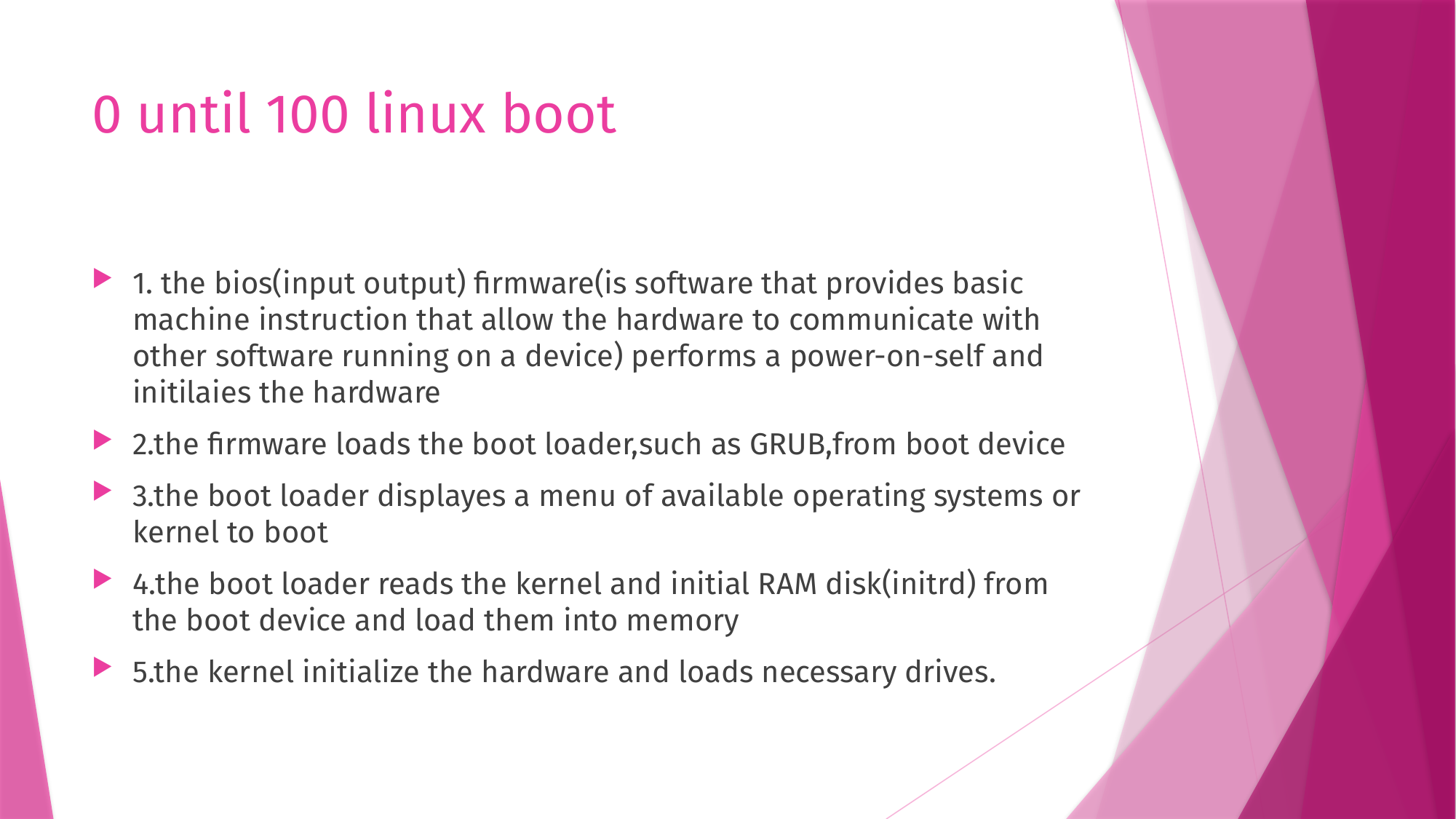

# 0 until 100 linux boot
1. the bios(input output) firmware(is software that provides basic machine instruction that allow the hardware to communicate with other software running on a device) performs a power-on-self and initilaies the hardware
2.the firmware loads the boot loader,such as GRUB,from boot device
3.the boot loader displayes a menu of available operating systems or kernel to boot
4.the boot loader reads the kernel and initial RAM disk(initrd) from the boot device and load them into memory
5.the kernel initialize the hardware and loads necessary drives.